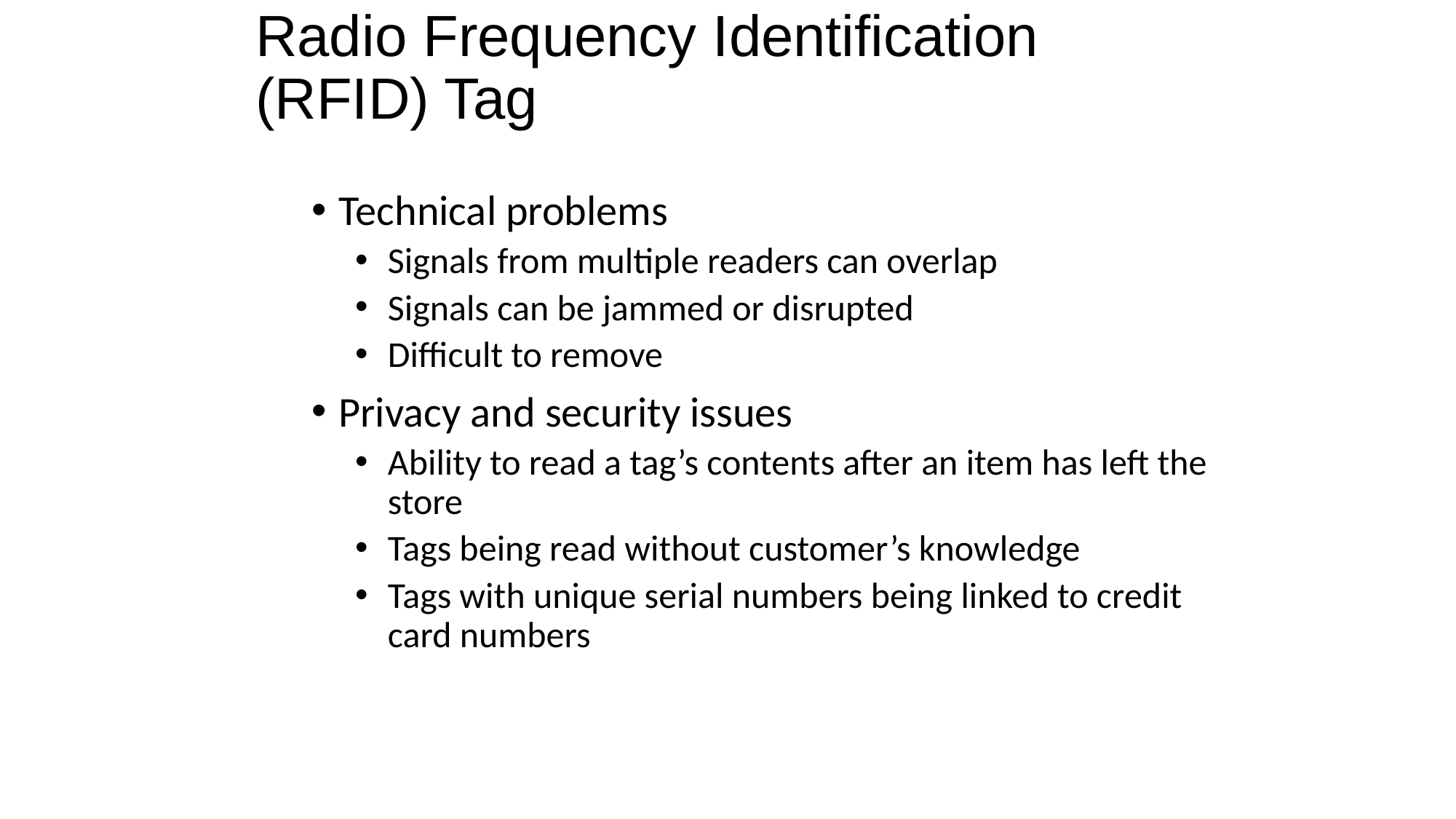

# Radio Frequency Identification (RFID) Tag
Technical problems
Signals from multiple readers can overlap
Signals can be jammed or disrupted
Difficult to remove
Privacy and security issues
Ability to read a tag’s contents after an item has left the store
Tags being read without customer’s knowledge
Tags with unique serial numbers being linked to credit card numbers